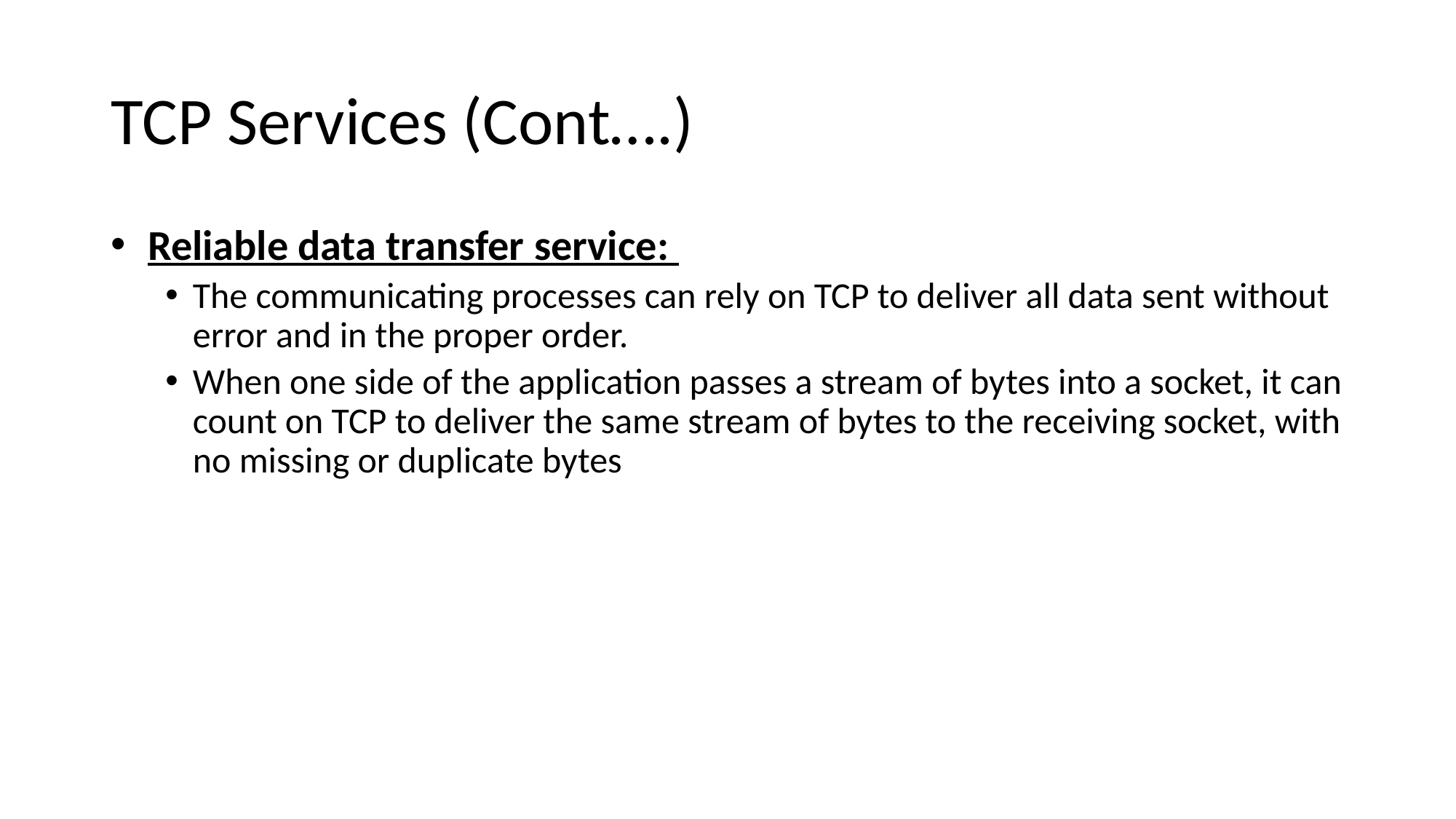

# TCP Services (Cont….)
 Reliable data transfer service:
The communicating processes can rely on TCP to deliver all data sent without error and in the proper order.
When one side of the application passes a stream of bytes into a socket, it can count on TCP to deliver the same stream of bytes to the receiving socket, with no missing or duplicate bytes